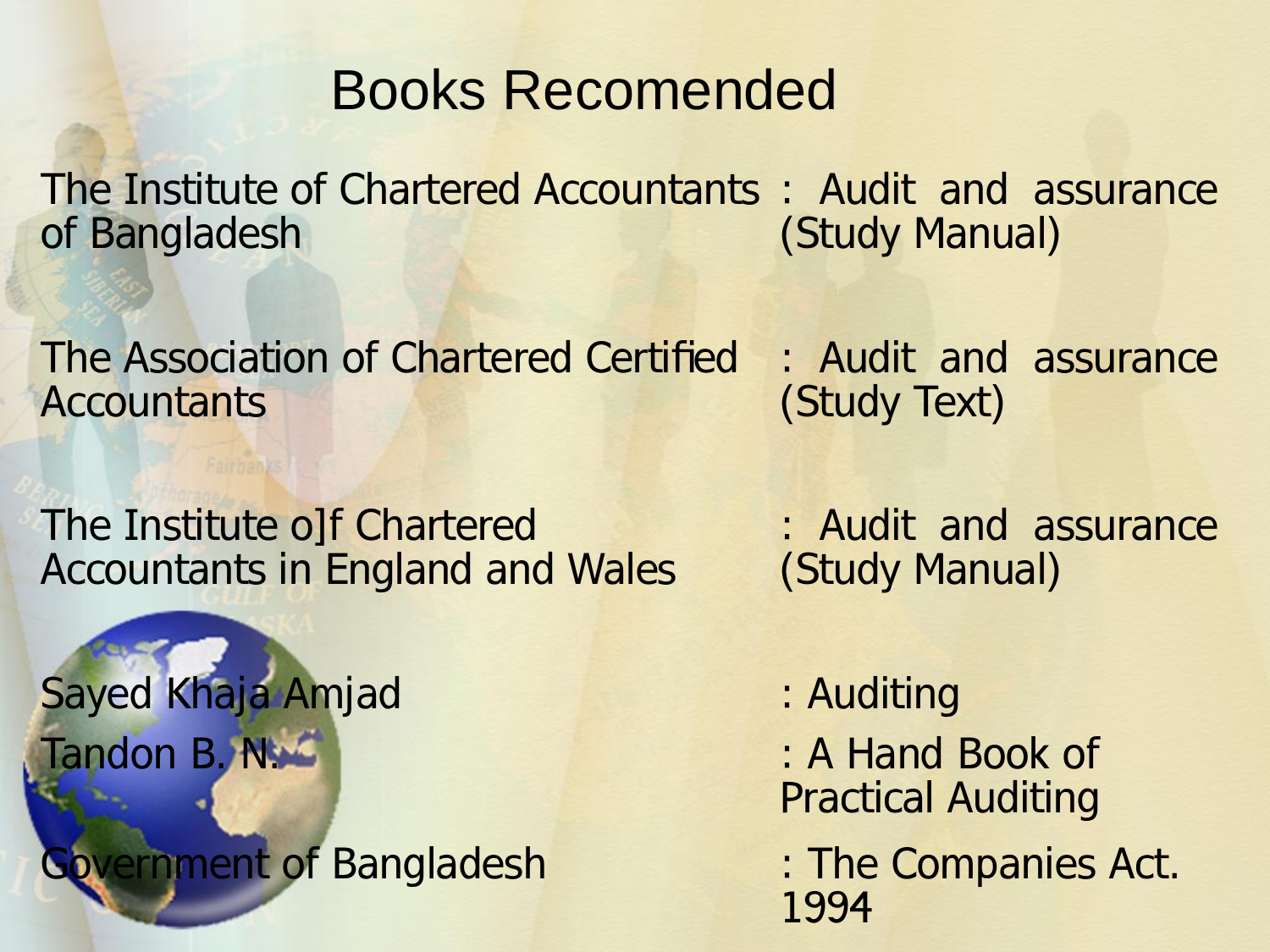

# Books Recomended
| The Institute of Chartered Accountants of Bangladesh | : Audit and assurance (Study Manual) |
| --- | --- |
| The Association of Chartered Certified Accountants | : Audit and assurance (Study Text) |
| The Institute o]f Chartered Accountants in England and Wales | : Audit and assurance (Study Manual) |
| Sayed Khaja Amjad | : Auditing |
| Tandon B. N. | : A Hand Book of Practical Auditing |
| Government of Bangladesh | : The Companies Act. 1994 |